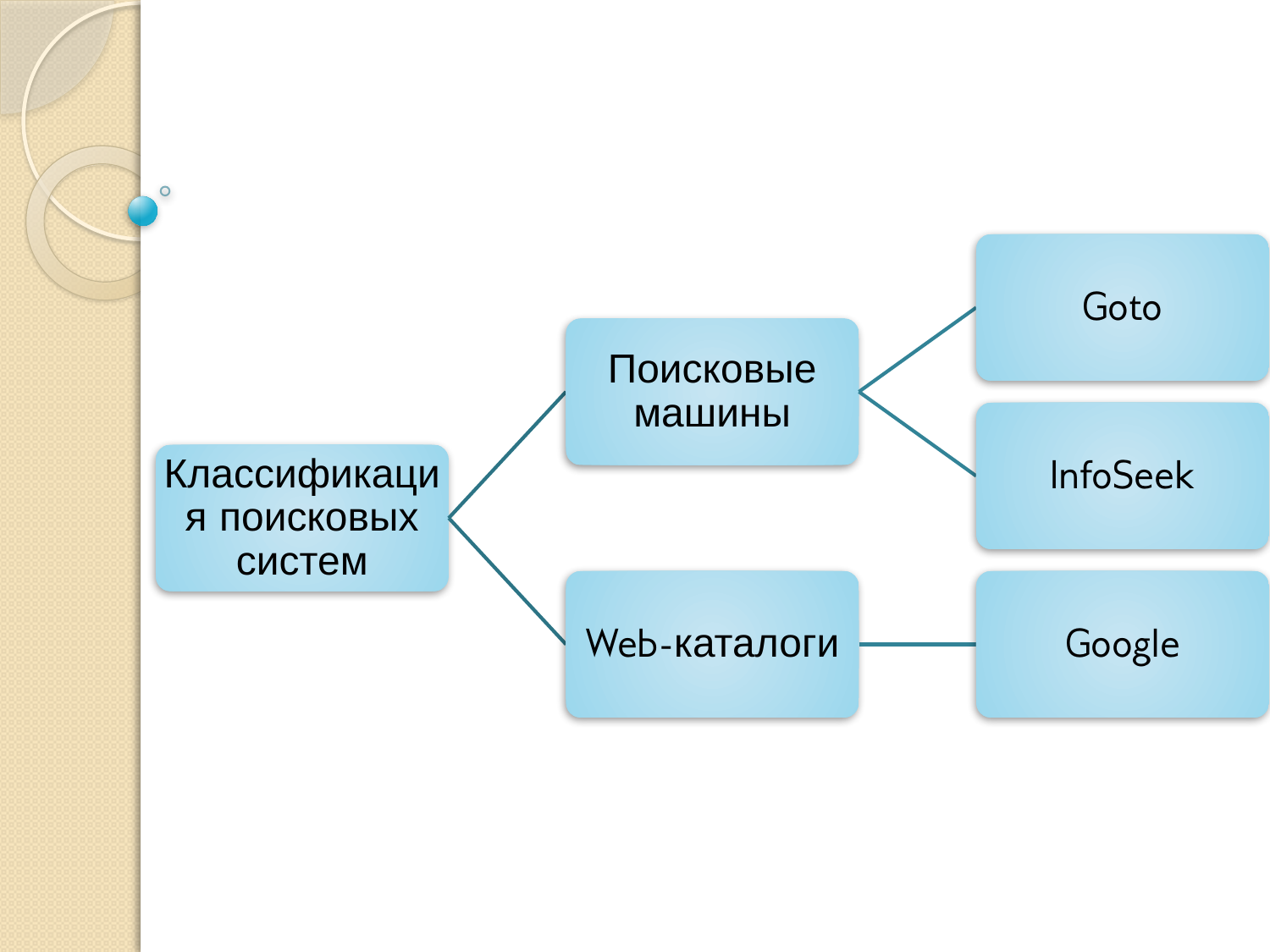

Классификация поисковых систем

Поисковые машины

Goto

InfoSeek

Web-каталоги

Google
#